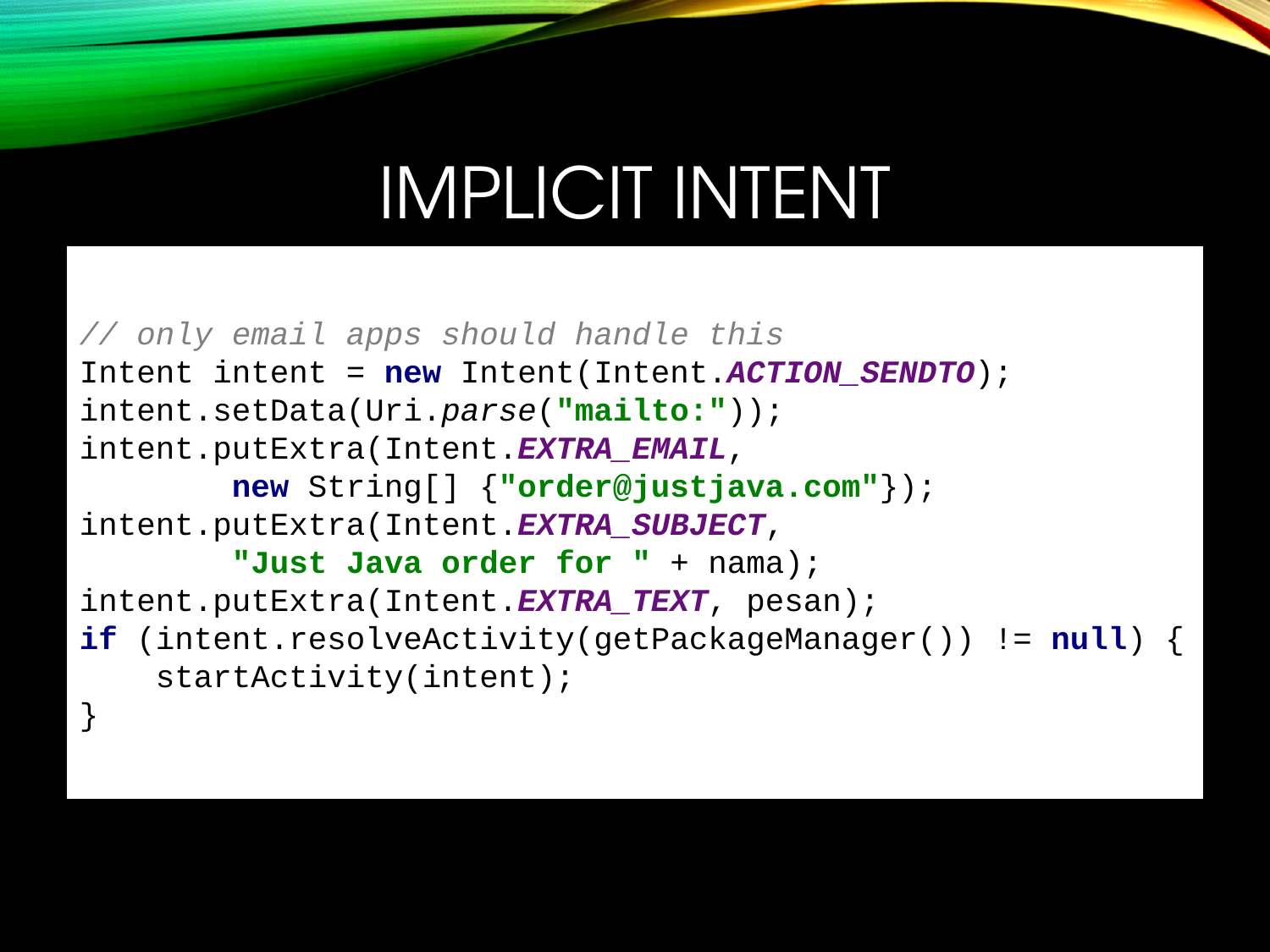

# Implicit Intent
// only email apps should handle this
Intent intent = new Intent(Intent.ACTION_SENDTO);
intent.setData(Uri.parse("mailto:"));
intent.putExtra(Intent.EXTRA_EMAIL,
        new String[] {"order@justjava.com"});
intent.putExtra(Intent.EXTRA_SUBJECT,
        "Just Java order for " + nama);
intent.putExtra(Intent.EXTRA_TEXT, pesan);
if (intent.resolveActivity(getPackageManager()) != null) {
    startActivity(intent);
}